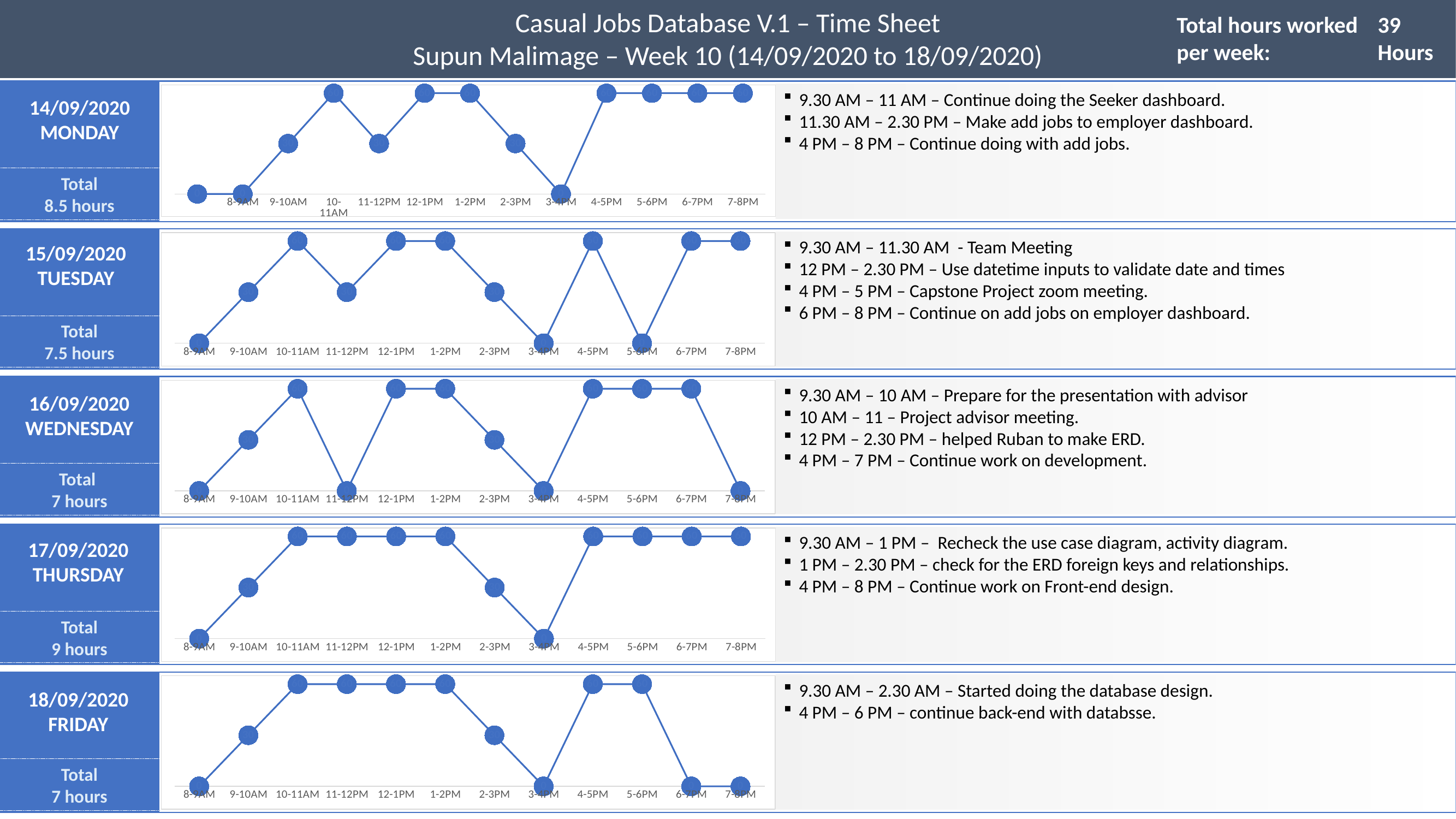

Casual Jobs Database V.1 – Time Sheet
Supun Malimage – Week 10 (14/09/2020 to 18/09/2020)
Total hours worked per week:
39 Hours

### Chart

| Category |  |
|---|---|
|   | 0.0 |
| 8-9AM | 0.0 |
| 9-10AM | 30.0 |
| 10-11AM | 60.0 |
| 11-12PM | 30.0 |
| 12-1PM | 60.0 |
| 1-2PM | 60.0 |
| 2-3PM | 30.0 |
| 3-4PM | 0.0 |
| 4-5PM | 60.0 |
| 5-6PM | 60.0 |
| 6-7PM | 60.0 |
| 7-8PM | 60.0 |
9.30 AM – 11 AM – Continue doing the Seeker dashboard.
11.30 AM – 2.30 PM – Make add jobs to employer dashboard.
4 PM – 8 PM – Continue doing with add jobs.

14/09/2020
MONDAY
Total
8.5 hours

### Chart

| Category | Series 1 |
|---|---|
| 8-9AM | 0.0 |
| 9-10AM | 30.0 |
| 10-11AM | 60.0 |
| 11-12PM | 30.0 |
| 12-1PM | 60.0 |
| 1-2PM | 60.0 |
| 2-3PM | 30.0 |
| 3-4PM | 0.0 |
| 4-5PM | 60.0 |
| 5-6PM | 0.0 |
| 6-7PM | 60.0 |
| 7-8PM | 60.0 |
9.30 AM – 11.30 AM  - Team Meeting
12 PM – 2.30 PM – Use datetime inputs to validate date and times
4 PM – 5 PM – Capstone Project zoom meeting.
6 PM – 8 PM – Continue on add jobs on employer dashboard.
15/09/2020
TUESDAY
Total
7.5 hours

### Chart

| Category | Series 1 |
|---|---|
| 8-9AM | 0.0 |
| 9-10AM | 30.0 |
| 10-11AM | 60.0 |
| 11-12PM | 0.0 |
| 12-1PM | 60.0 |
| 1-2PM | 60.0 |
| 2-3PM | 30.0 |
| 3-4PM | 0.0 |
| 4-5PM | 60.0 |
| 5-6PM | 60.0 |
| 6-7PM | 60.0 |
| 7-8PM | 0.0 |
9.30 AM – 10 AM – Prepare for the presentation with advisor
10 AM – 11 – Project advisor meeting.
12 PM – 2.30 PM – helped Ruban to make ERD.
4 PM – 7 PM – Continue work on development.
16/09/2020
WEDNESDAY
Total
7 hours

### Chart

| Category | Series 1 |
|---|---|
| 8-9AM | 0.0 |
| 9-10AM | 30.0 |
| 10-11AM | 60.0 |
| 11-12PM | 60.0 |
| 12-1PM | 60.0 |
| 1-2PM | 60.0 |
| 2-3PM | 30.0 |
| 3-4PM | 0.0 |
| 4-5PM | 60.0 |
| 5-6PM | 60.0 |
| 6-7PM | 60.0 |
| 7-8PM | 60.0 |
9.30 AM – 1 PM –  Recheck the use case diagram, activity diagram.
1 PM – 2.30 PM – check for the ERD foreign keys and relationships.
4 PM – 8 PM – Continue work on Front-end design.
17/09/2020
THURSDAY
Total
9 hours

### Chart

| Category | Series 1 |
|---|---|
| 8-9AM | 0.0 |
| 9-10AM | 30.0 |
| 10-11AM | 60.0 |
| 11-12PM | 60.0 |
| 12-1PM | 60.0 |
| 1-2PM | 60.0 |
| 2-3PM | 30.0 |
| 3-4PM | 0.0 |
| 4-5PM | 60.0 |
| 5-6PM | 60.0 |
| 6-7PM | 0.0 |
| 7-8PM | 0.0 |
9.30 AM – 2.30 AM – Started doing the database design.
4 PM – 6 PM – continue back-end with databsse.

18/09/2020
FRIDAY
Total
7 hours